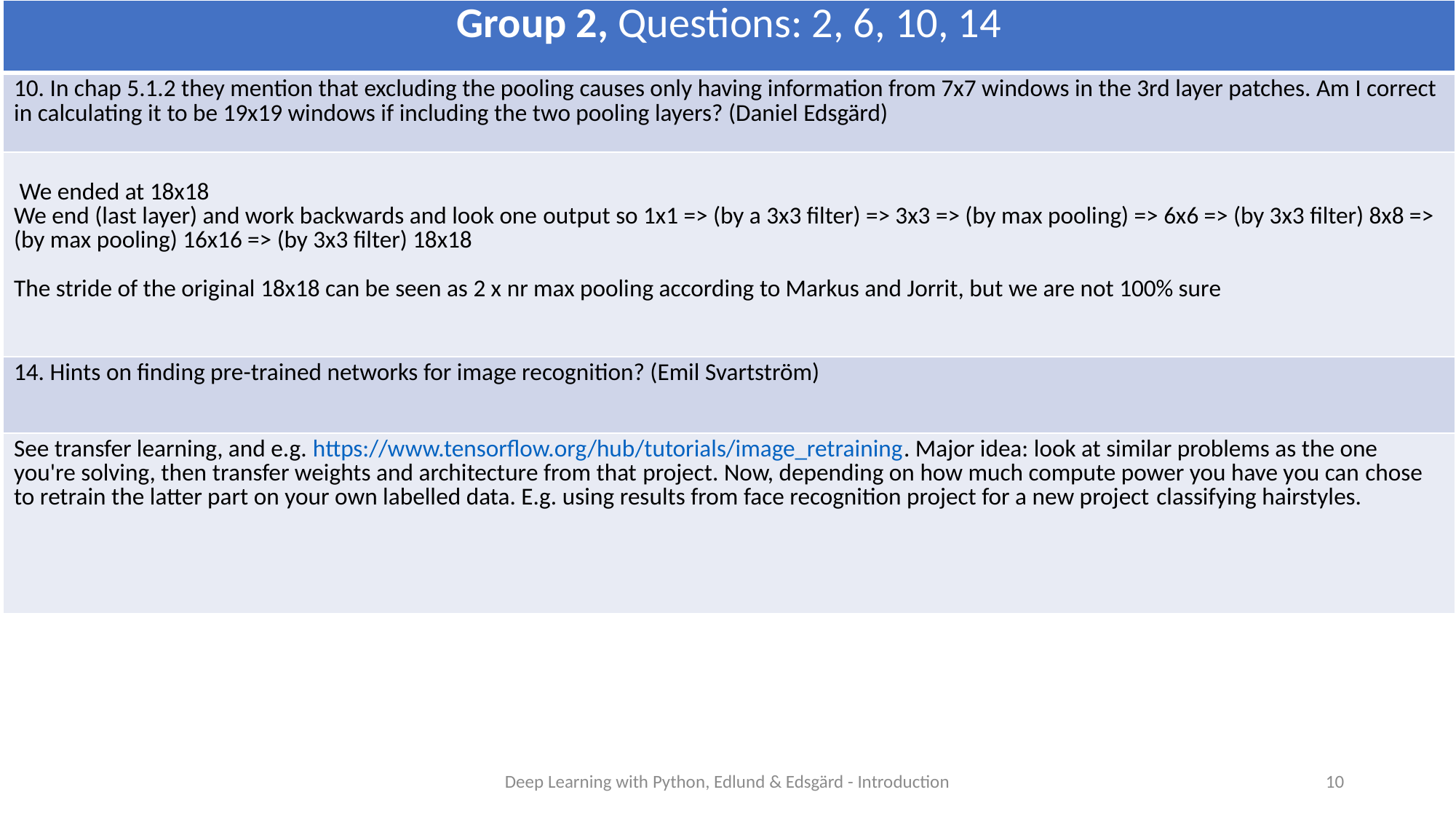

| Group 2, Questions: 2, 6, 10, 14 |
| --- |
| 10. In chap 5.1.2 they mention that excluding the pooling causes only having information from 7x7 windows in the 3rd layer patches. Am I correct in calculating it to be 19x19 windows if including the two pooling layers? (Daniel Edsgärd) |
| We ended at 18x18  We end (last layer) and work backwards and look one output so 1x1 => (by a 3x3 filter) => 3x3 => (by max pooling) => 6x6 => (by 3x3 filter) 8x8 => (by max pooling) 16x16 => (by 3x3 filter) 18x18 The stride of the original 18x18 can be seen as 2 x nr max pooling according to Markus and Jorrit, but we are not 100% sure |
| 14. Hints on finding pre-trained networks for image recognition? (Emil Svartström) |
| See transfer learning, and e.g. https://www.tensorflow.org/hub/tutorials/image\_retraining. Major idea: look at similar problems as the one you're solving, then transfer weights and architecture from that project. Now, depending on how much compute power you have you can chose to retrain the latter part on your own labelled data. E.g. using results from face recognition project for a new project classifying hairstyles. |
Deep Learning with Python, Edlund & Edsgärd - Introduction
10